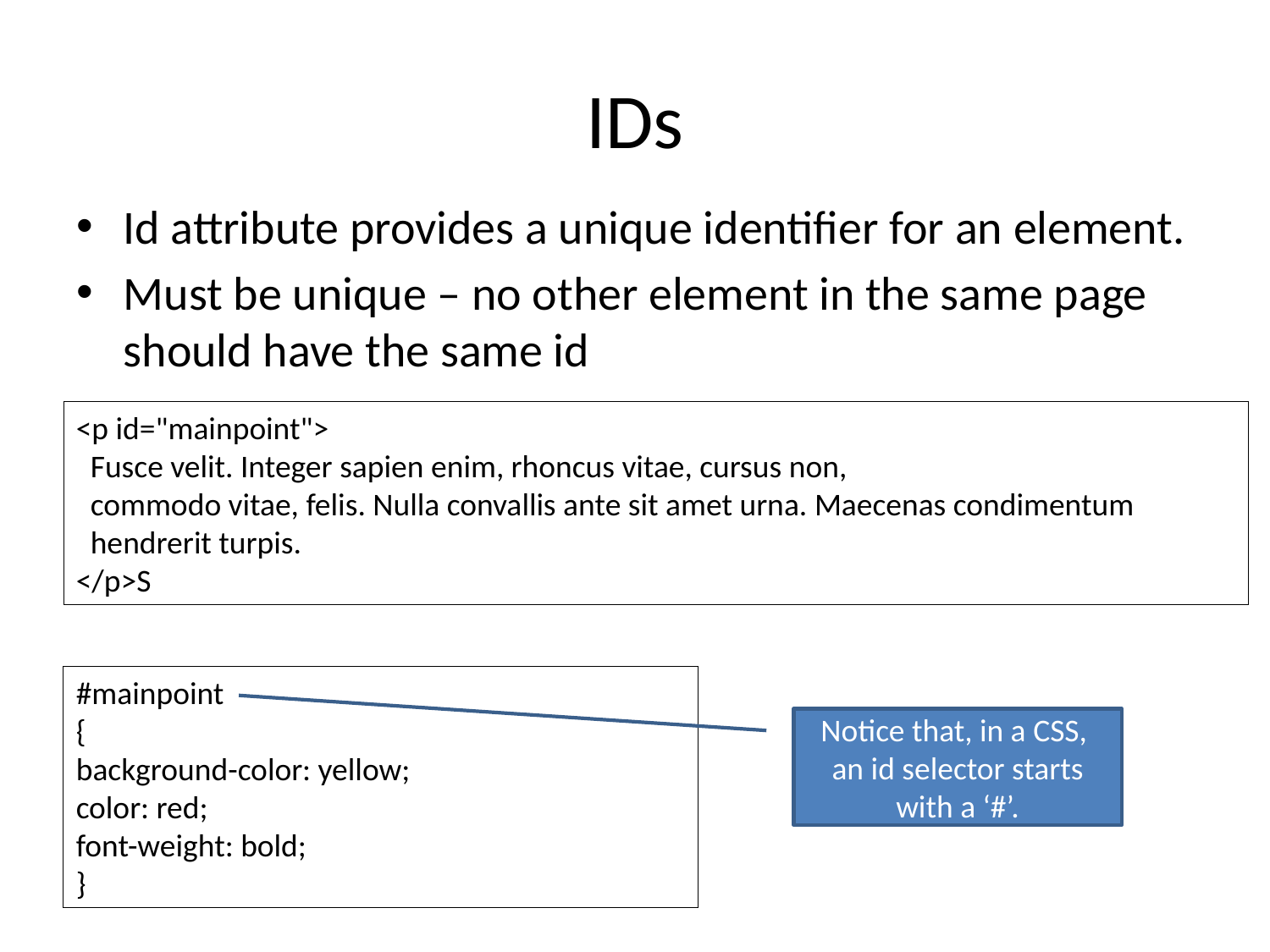

# IDs
Id attribute provides a unique identifier for an element.
Must be unique – no other element in the same page should have the same id

<p id="mainpoint">
  Fusce velit. Integer sapien enim, rhoncus vitae, cursus non,
  commodo vitae, felis. Nulla convallis ante sit amet urna. Maecenas condimentum
  hendrerit turpis.
</p>S
#mainpoint
{
background-color: yellow;
color: red;
font-weight: bold;
}
Notice that, in a CSS,  an id selector starts with a ‘#’.